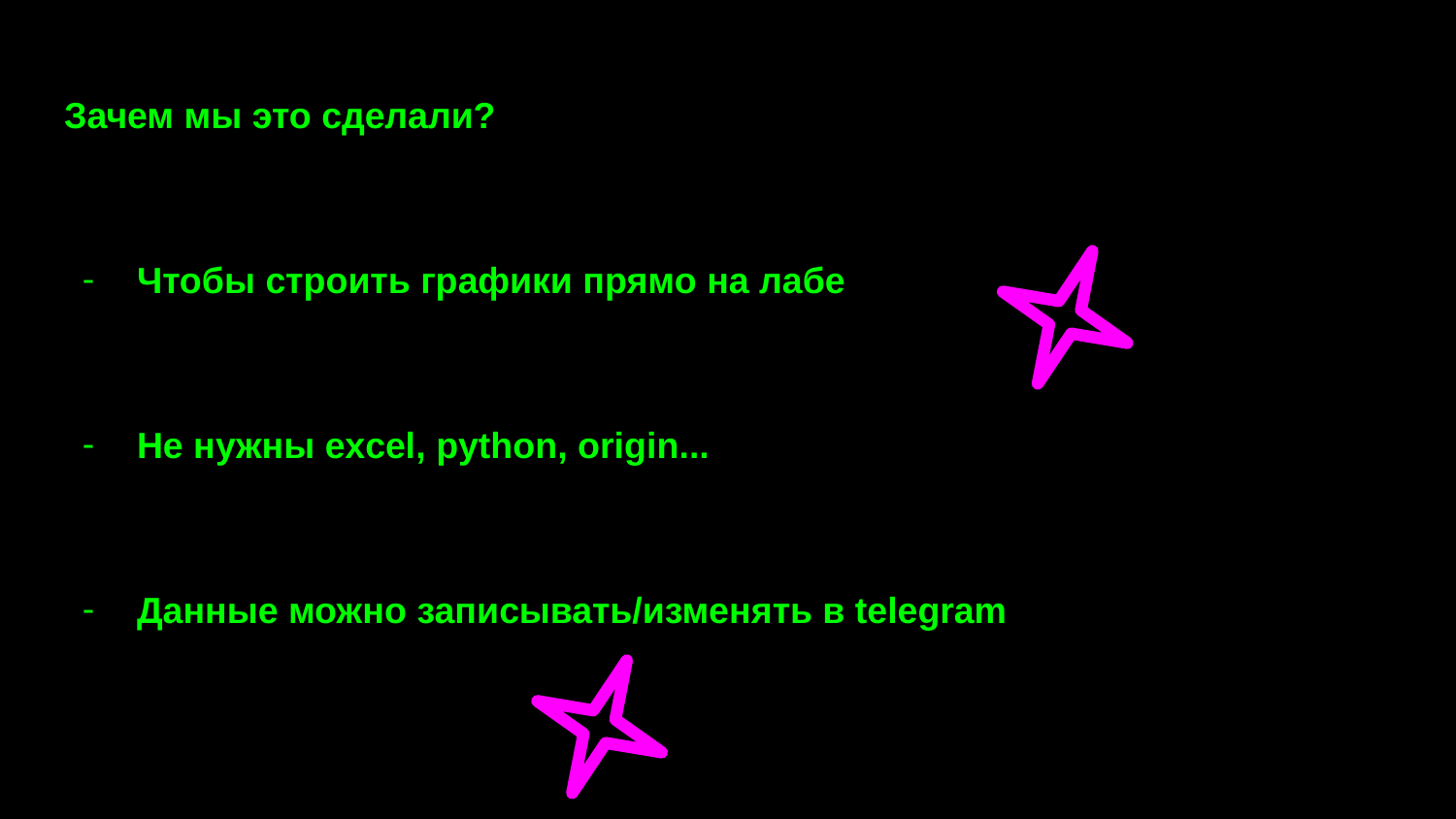

#
Зачем мы это сделали?

Чтобы строить графики прямо на лабе

Не нужны excel, python, origin...

Данные можно записывать/изменять в telegram